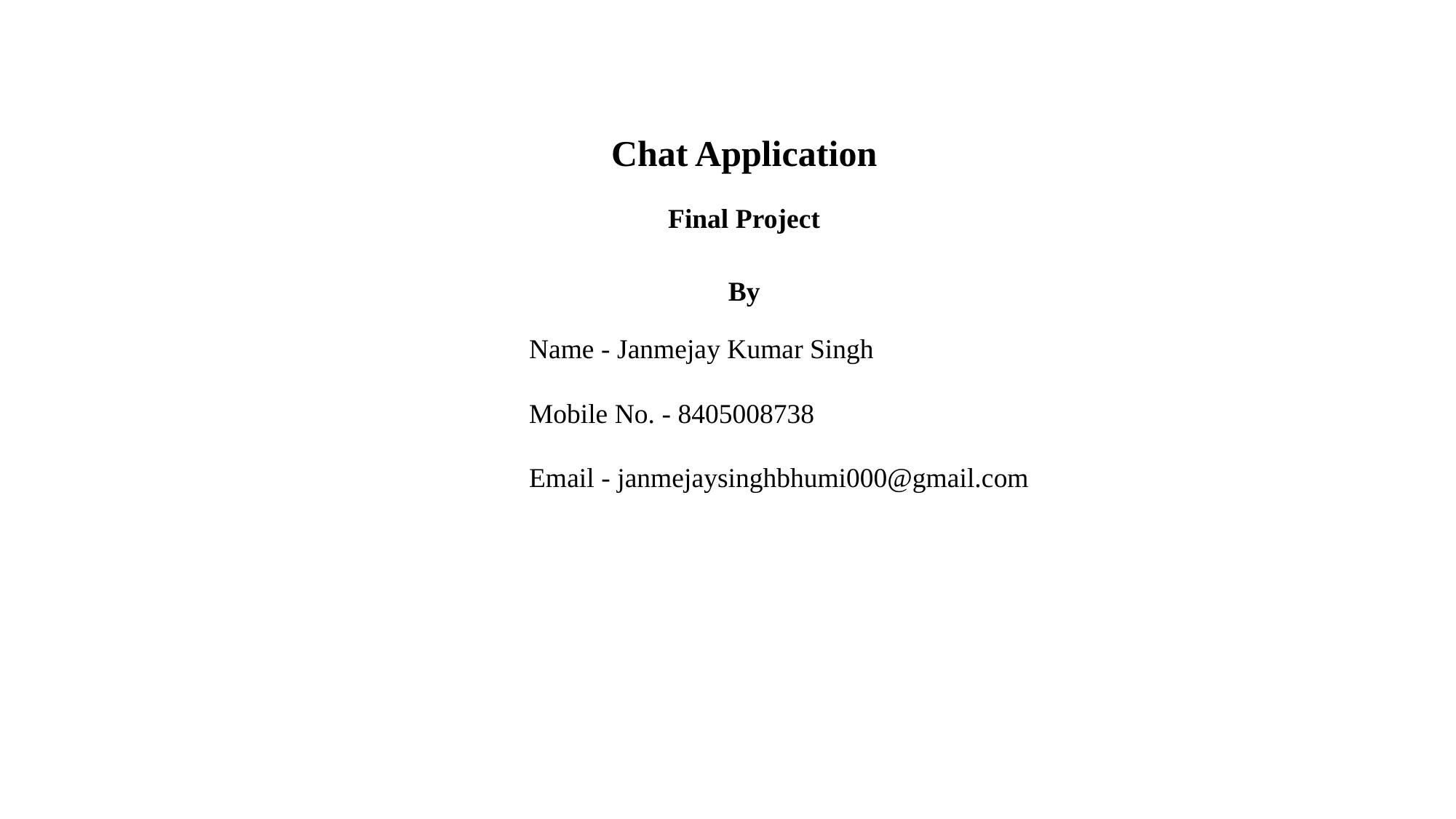

# Chat Application
Final Project
By
Name - Janmejay Kumar Singh
Mobile No. - 8405008738
Email - janmejaysinghbhumi000@gmail.com